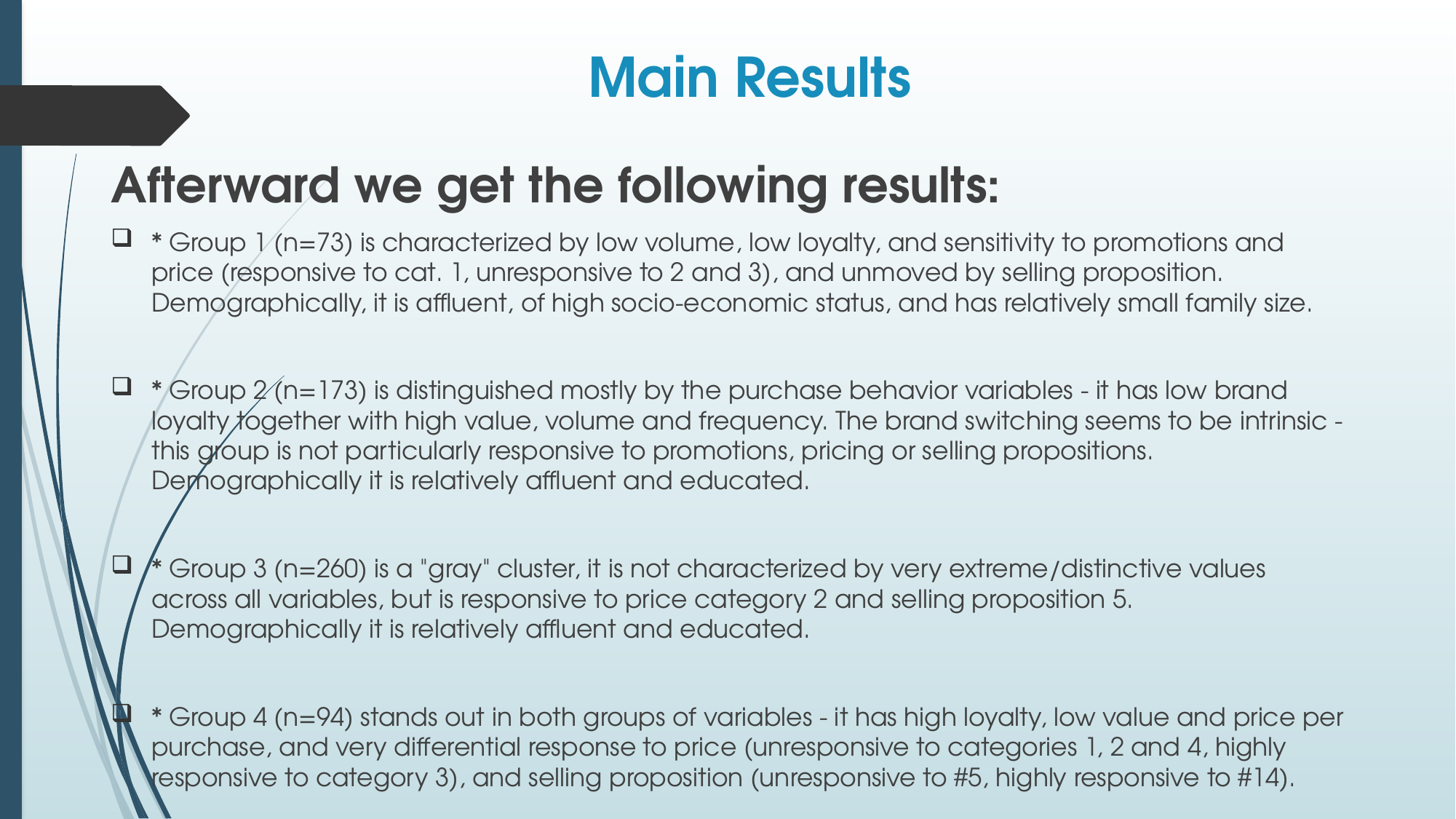

# Main Results
Afterward we get the following results:
* Group 1 (n=73) is characterized by low volume, low loyalty, and sensitivity to promotions and price (responsive to cat. 1, unresponsive to 2 and 3), and unmoved by selling proposition. Demographically, it is affluent, of high socio-economic status, and has relatively small family size.

* Group 2 (n=173) is distinguished mostly by the purchase behavior variables - it has low brand loyalty together with high value, volume and frequency. The brand switching seems to be intrinsic - this group is not particularly responsive to promotions, pricing or selling propositions. Demographically it is relatively affluent and educated.

* Group 3 (n=260) is a "gray" cluster, it is not characterized by very extreme/distinctive values across all variables, but is responsive to price category 2 and selling proposition 5. Demographically it is relatively affluent and educated.

* Group 4 (n=94) stands out in both groups of variables - it has high loyalty, low value and price per purchase, and very differential response to price (unresponsive to categories 1, 2 and 4, highly responsive to category 3), and selling proposition (unresponsive to #5, highly responsive to #14).